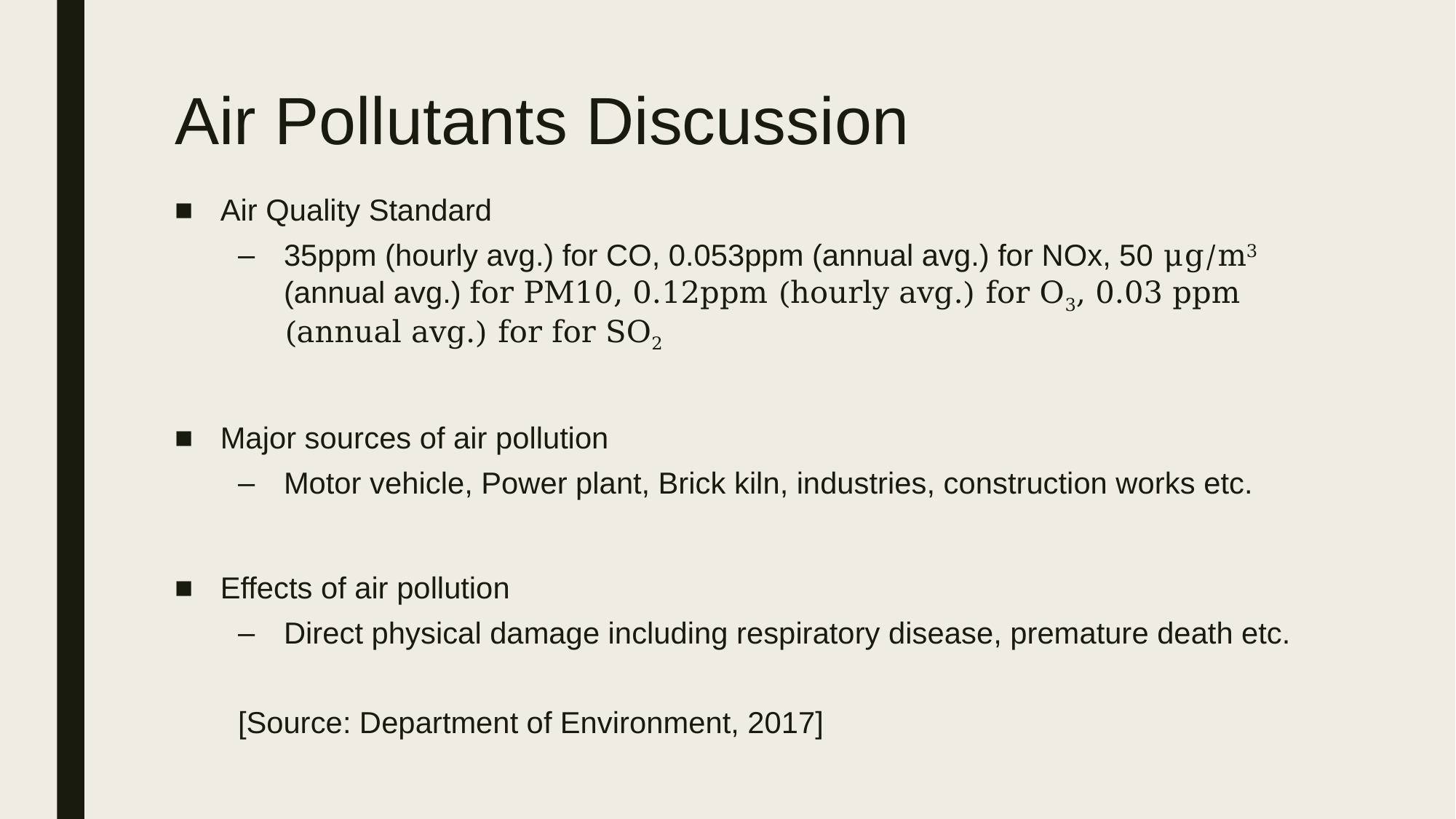

# Air Pollutants Discussion
Air Quality Standard
35ppm (hourly avg.) for CO, 0.053ppm (annual avg.) for NOx, 50 μg/m3 (annual avg.) for PM10, 0.12ppm (hourly avg.) for O3, 0.03 ppm (annual avg.) for for SO2

Major sources of air pollution
Motor vehicle, Power plant, Brick kiln, industries, construction works etc.

Effects of air pollution
Direct physical damage including respiratory disease, premature death etc.

[Source: Department of Environment, 2017]